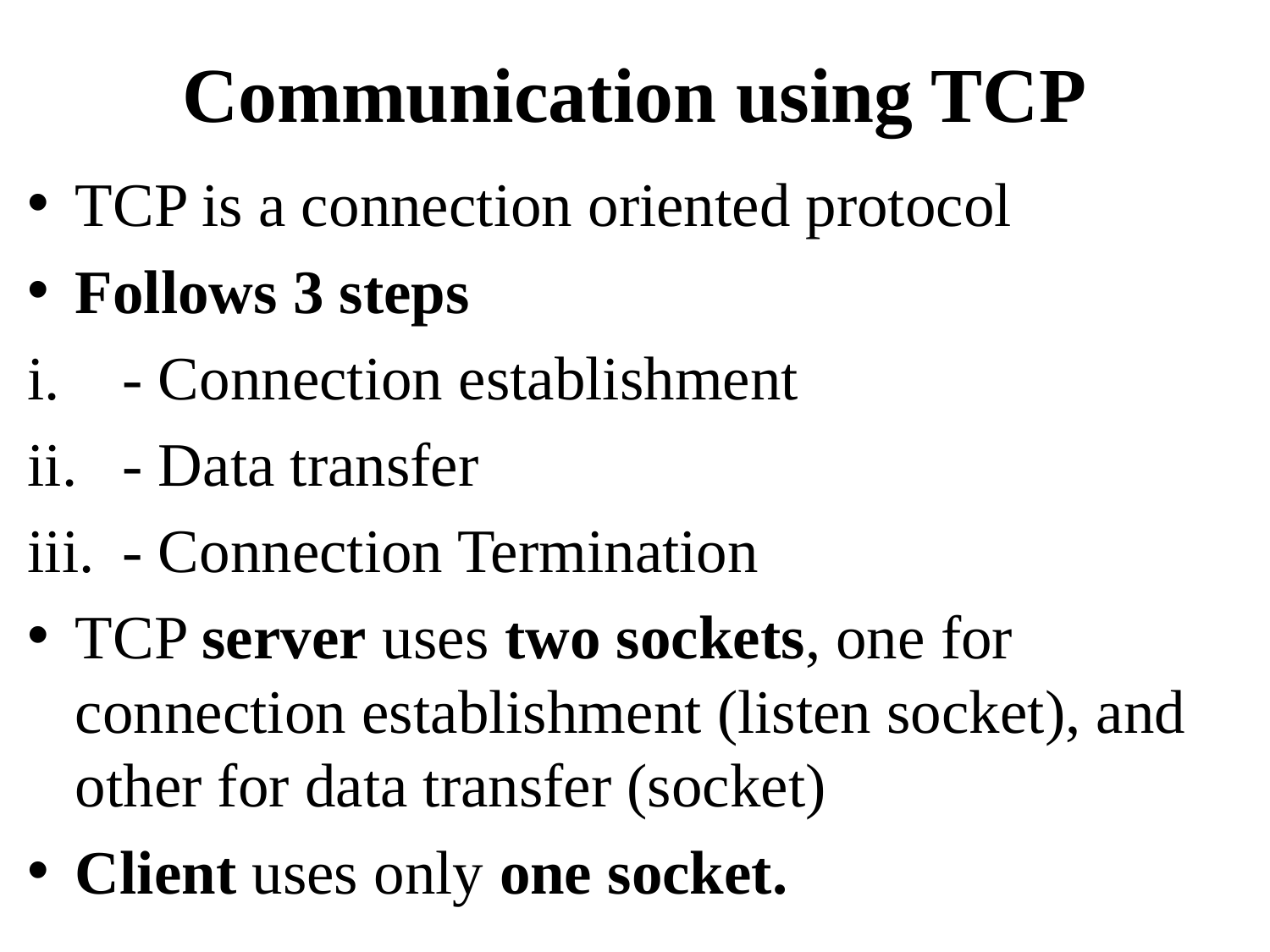

# Communication using TCP
TCP is a connection oriented protocol
Follows 3 steps
 - Connection establishment
 - Data transfer
 - Connection Termination
TCP server uses two sockets, one for connection establishment (listen socket), and other for data transfer (socket)
Client uses only one socket.